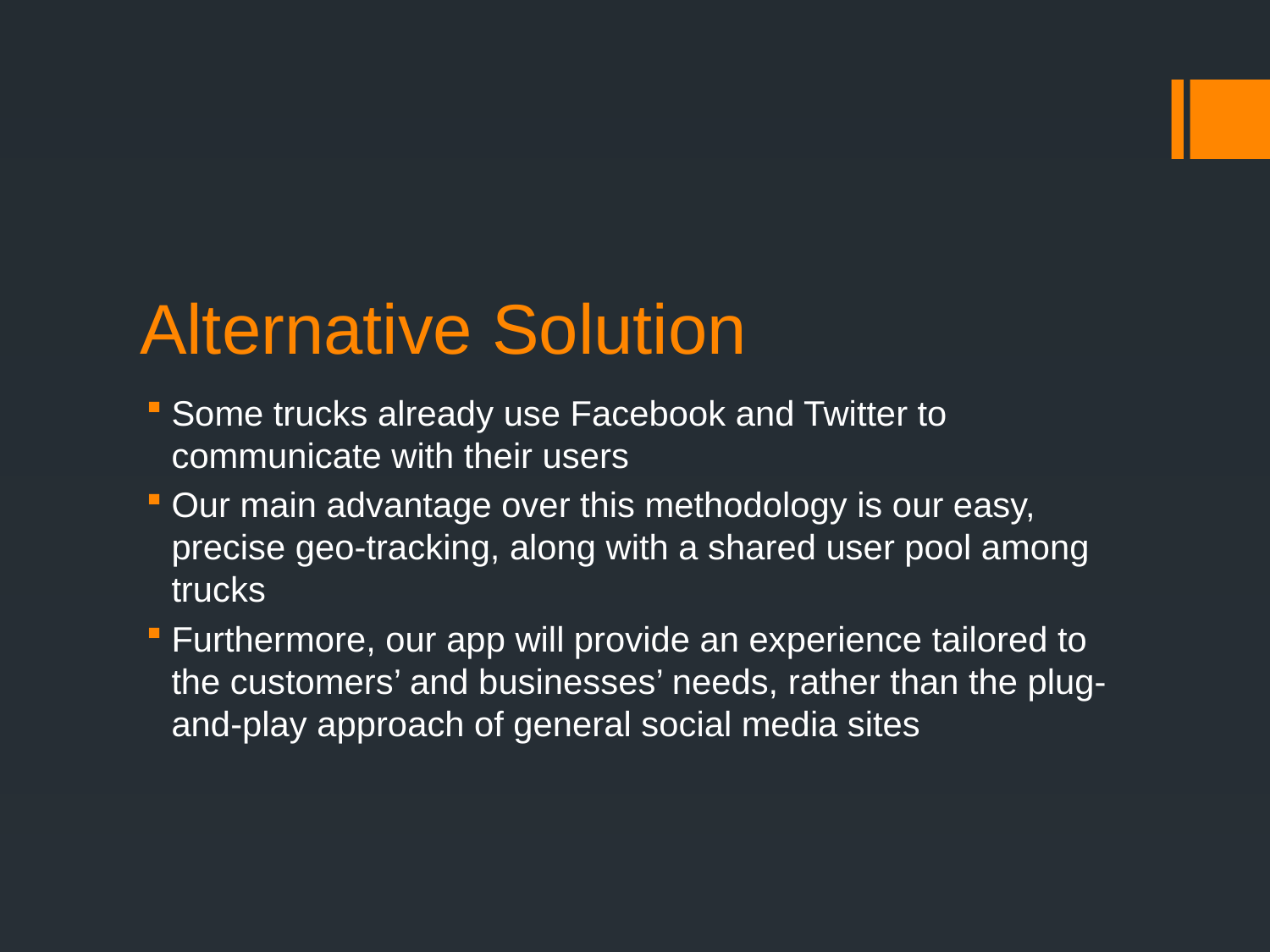

# Alternative Solution
Some trucks already use Facebook and Twitter to communicate with their users
Our main advantage over this methodology is our easy, precise geo-tracking, along with a shared user pool among trucks
Furthermore, our app will provide an experience tailored to the customers’ and businesses’ needs, rather than the plug-and-play approach of general social media sites